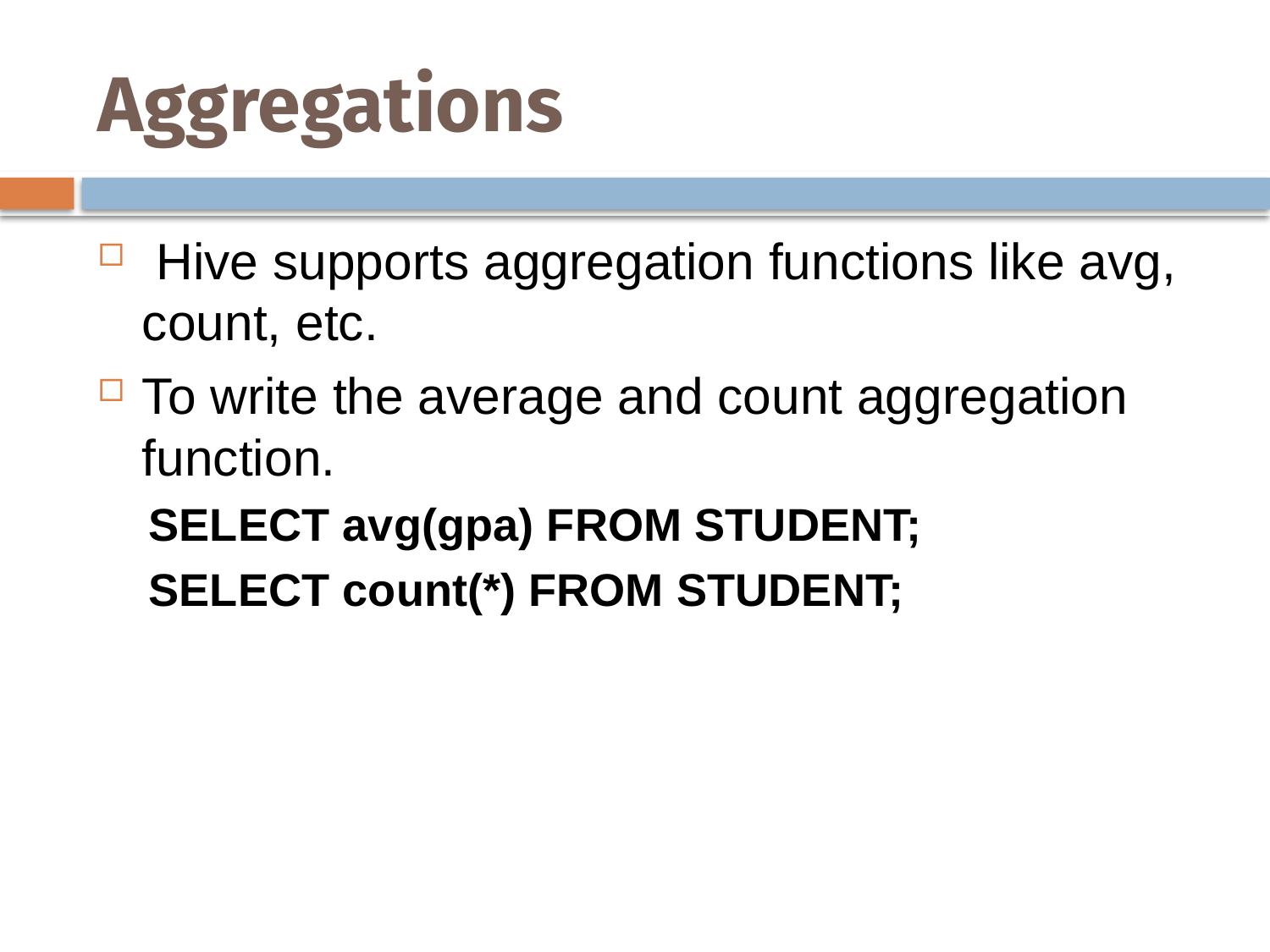

# Aggregations
 Hive supports aggregation functions like avg, count, etc.
To write the average and count aggregation function.
SELECT avg(gpa) FROM STUDENT;
SELECT count(*) FROM STUDENT;